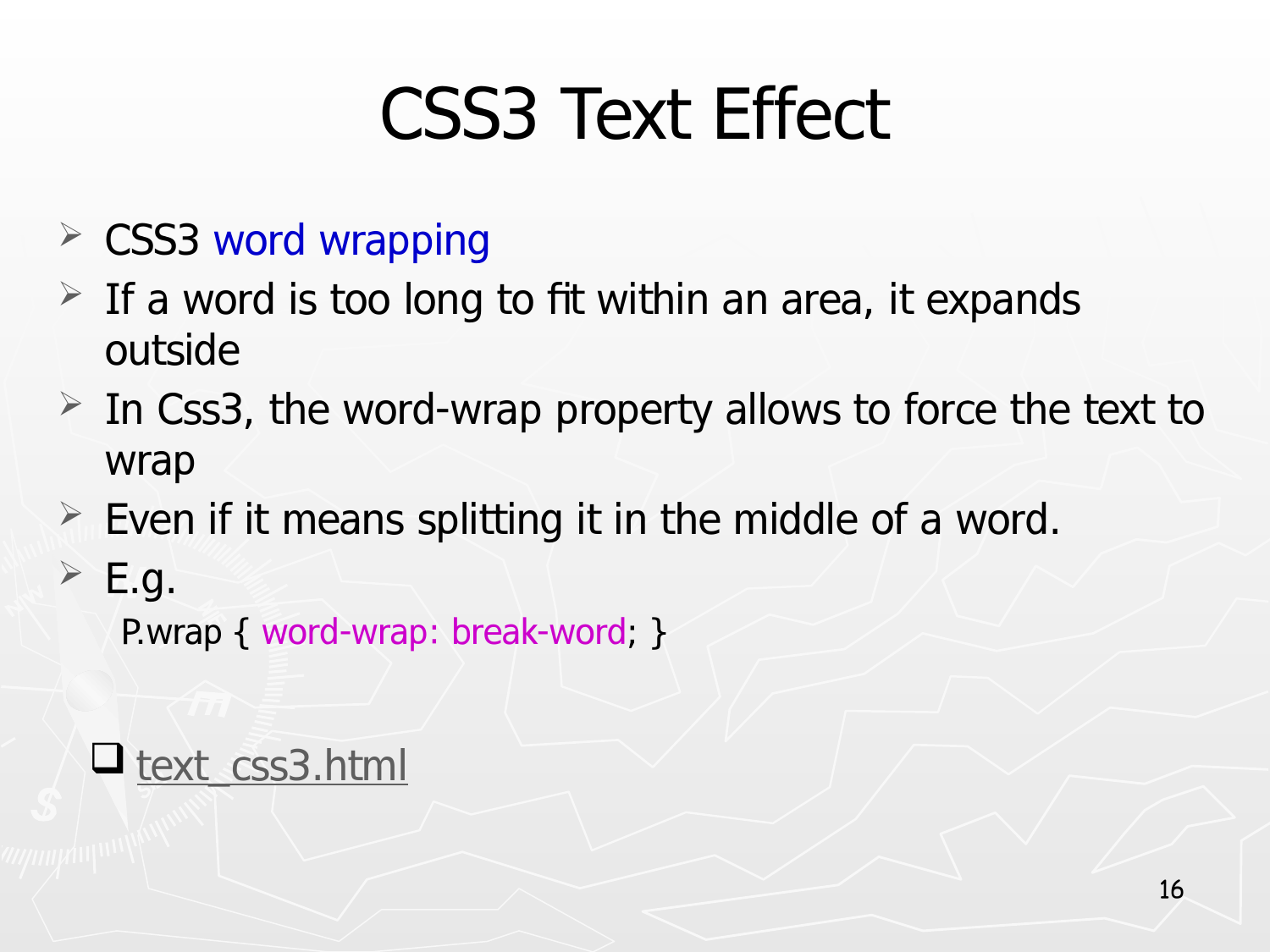

CSS3 Text Effect
CSS3 word wrapping
If a word is too long to fit within an area, it expands outside
In Css3, the word-wrap property allows to force the text to wrap
Even if it means splitting it in the middle of a word.
E.g.
P.wrap { word-wrap: break-word; }
text_css3.html

16